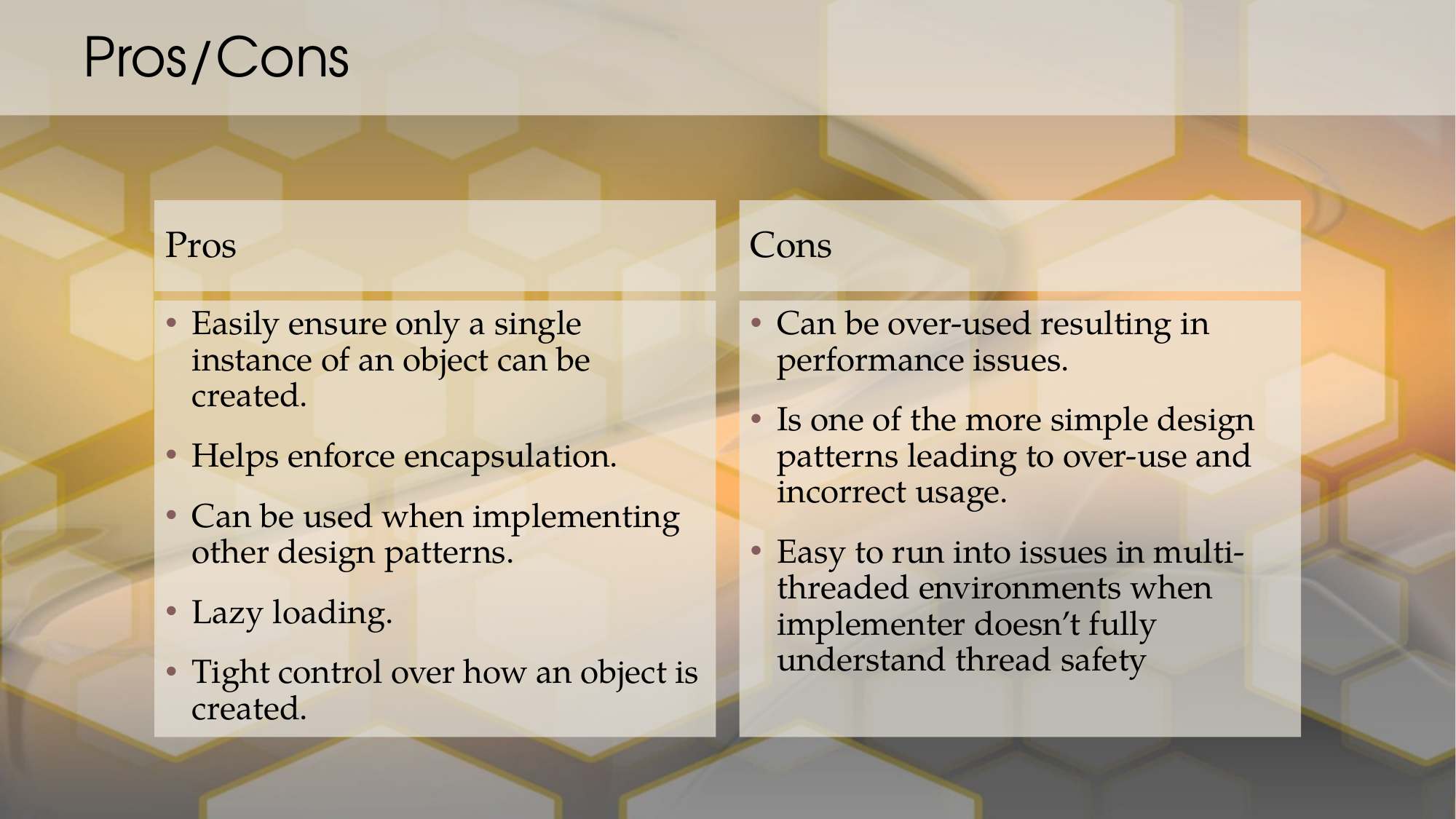

# Pros/Cons
Pros
Cons
Easily ensure only a single instance of an object can be created.
Helps enforce encapsulation.
Can be used when implementing other design patterns.
Lazy loading.
Tight control over how an object is created.
Can be over-used resulting in performance issues.
Is one of the more simple design patterns leading to over-use and incorrect usage.
Easy to run into issues in multi-threaded environments when implementer doesn’t fully understand thread safety